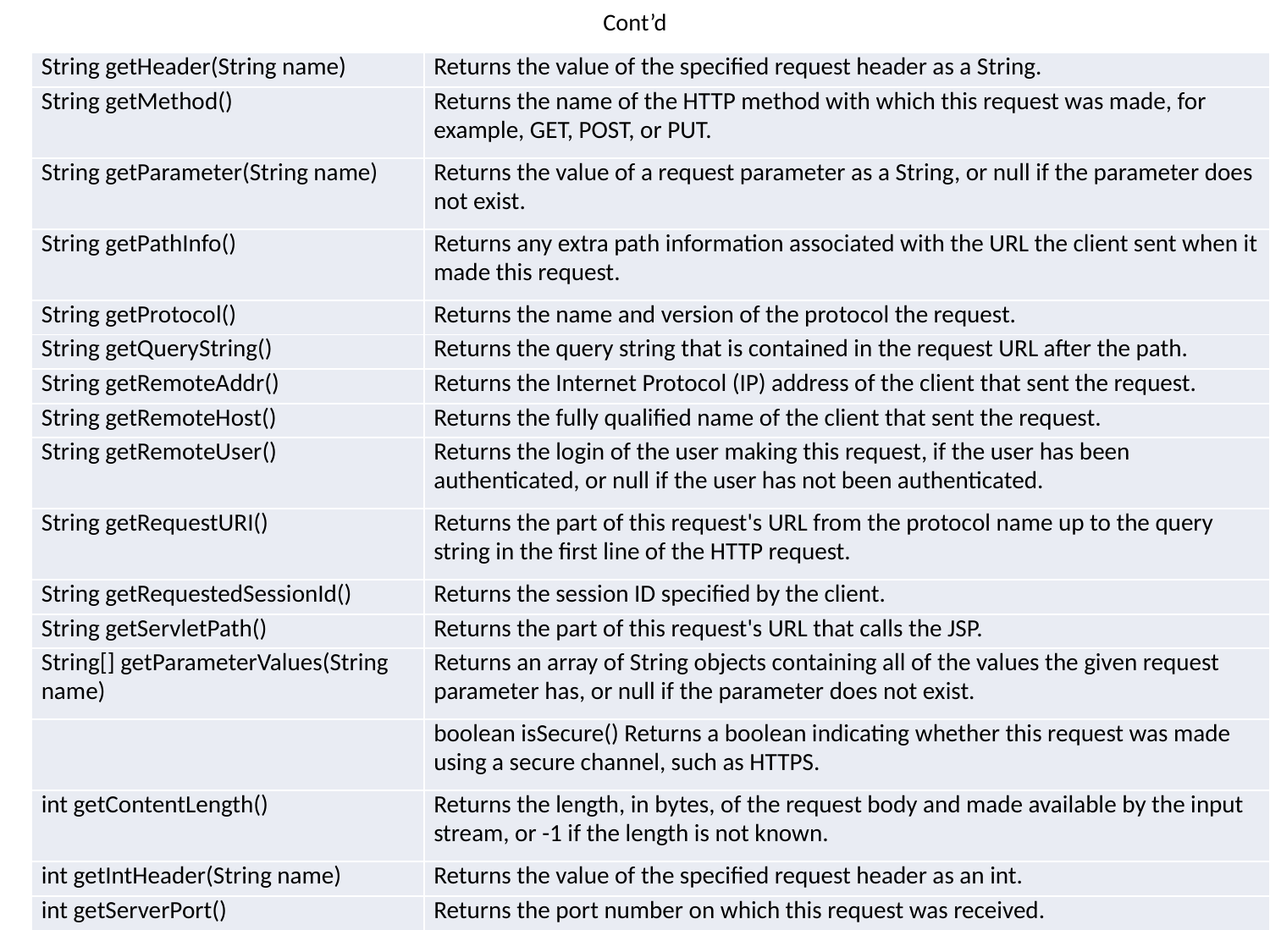

# Cont’d
| String getHeader(String name) | Returns the value of the specified request header as a String. |
| --- | --- |
| String getMethod() | Returns the name of the HTTP method with which this request was made, for example, GET, POST, or PUT. |
| String getParameter(String name) | Returns the value of a request parameter as a String, or null if the parameter does not exist. |
| String getPathInfo() | Returns any extra path information associated with the URL the client sent when it made this request. |
| String getProtocol() | Returns the name and version of the protocol the request. |
| String getQueryString() | Returns the query string that is contained in the request URL after the path. |
| String getRemoteAddr() | Returns the Internet Protocol (IP) address of the client that sent the request. |
| String getRemoteHost() | Returns the fully qualified name of the client that sent the request. |
| String getRemoteUser() | Returns the login of the user making this request, if the user has been authenticated, or null if the user has not been authenticated. |
| String getRequestURI() | Returns the part of this request's URL from the protocol name up to the query string in the first line of the HTTP request. |
| String getRequestedSessionId() | Returns the session ID specified by the client. |
| String getServletPath() | Returns the part of this request's URL that calls the JSP. |
| String[] getParameterValues(String name) | Returns an array of String objects containing all of the values the given request parameter has, or null if the parameter does not exist. |
|  | boolean isSecure() Returns a boolean indicating whether this request was made using a secure channel, such as HTTPS. |
| int getContentLength() | Returns the length, in bytes, of the request body and made available by the input stream, or -1 if the length is not known. |
| int getIntHeader(String name) | Returns the value of the specified request header as an int. |
| int getServerPort() | Returns the port number on which this request was received. |
77